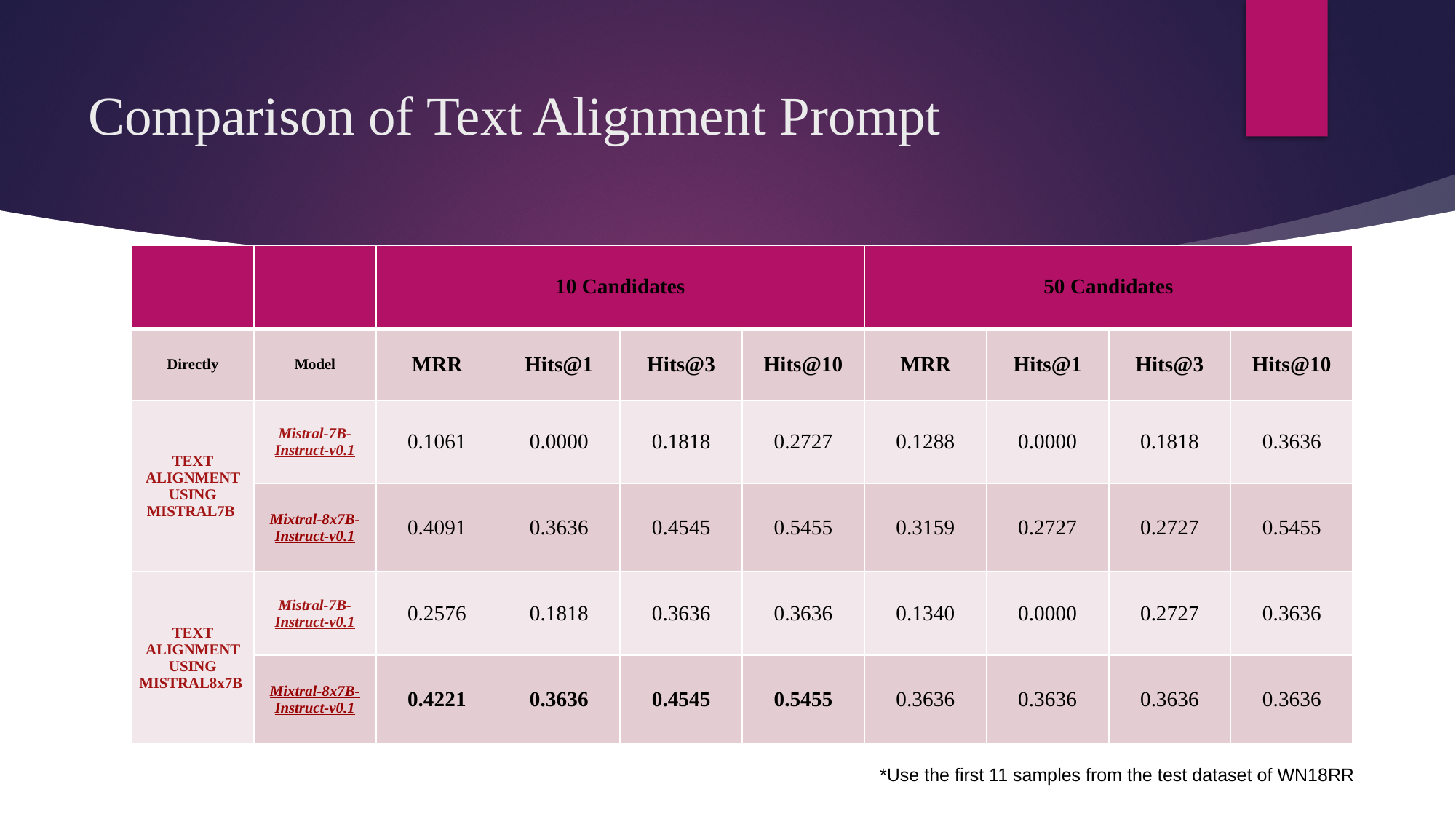

# Comparison of Text Alignment Prompt

|  |  | 10 Candidates |  |  |  | 50 Candidates |  |  |  |
| --- | --- | --- | --- | --- | --- | --- | --- | --- | --- |
| Directly | Model | MRR | Hits@1 | Hits@3 | Hits@10 | MRR | Hits@1 | Hits@3 | Hits@10 |
| TEXT ALIGNMENT USING MISTRAL7B | Mistral-7B-Instruct-v0.1 | 0.1061 | 0.0000 | 0.1818 | 0.2727 | 0.1288 | 0.0000 | 0.1818 | 0.3636 |
|  | Mixtral-8x7B-Instruct-v0.1 | 0.4091 | 0.3636 | 0.4545 | 0.5455 | 0.3159 | 0.2727 | 0.2727 | 0.5455 |
| TEXT ALIGNMENT USING MISTRAL8x7B | Mistral-7B-Instruct-v0.1 | 0.2576 | 0.1818 | 0.3636 | 0.3636 | 0.1340 | 0.0000 | 0.2727 | 0.3636 |
|  | Mixtral-8x7B-Instruct-v0.1 | 0.4221 | 0.3636 | 0.4545 | 0.5455 | 0.3636 | 0.3636 | 0.3636 | 0.3636 |

*Use the first 11 samples from the test dataset of WN18RR